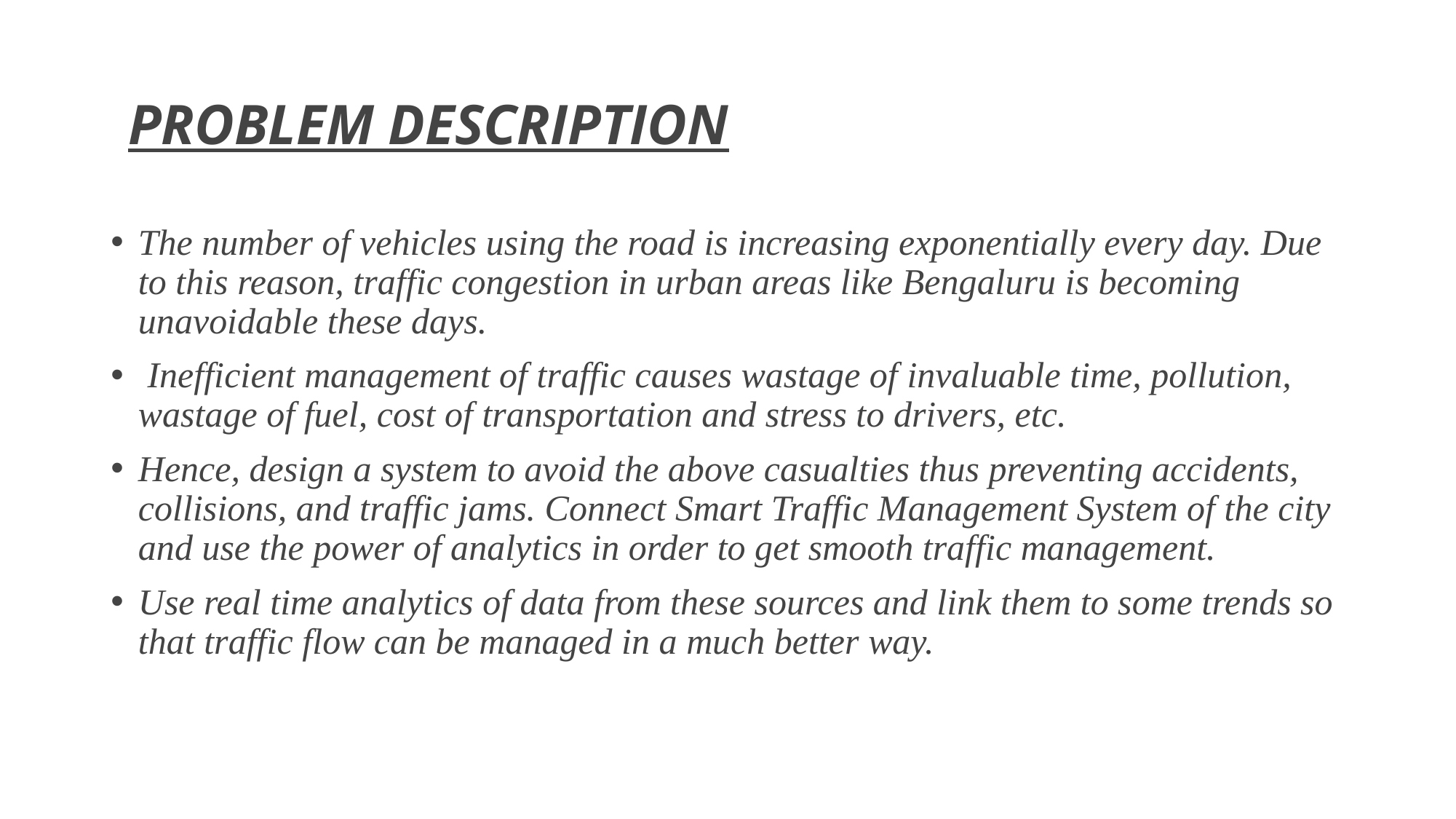

# PROBLEM DESCRIPTION
The number of vehicles using the road is increasing exponentially every day. Due to this reason, traffic congestion in urban areas like Bengaluru is becoming unavoidable these days.
 Inefficient management of traffic causes wastage of invaluable time, pollution, wastage of fuel, cost of transportation and stress to drivers, etc.
Hence, design a system to avoid the above casualties thus preventing accidents, collisions, and traffic jams. Connect Smart Traffic Management System of the city and use the power of analytics in order to get smooth traffic management.
Use real time analytics of data from these sources and link them to some trends so that traffic flow can be managed in a much better way.